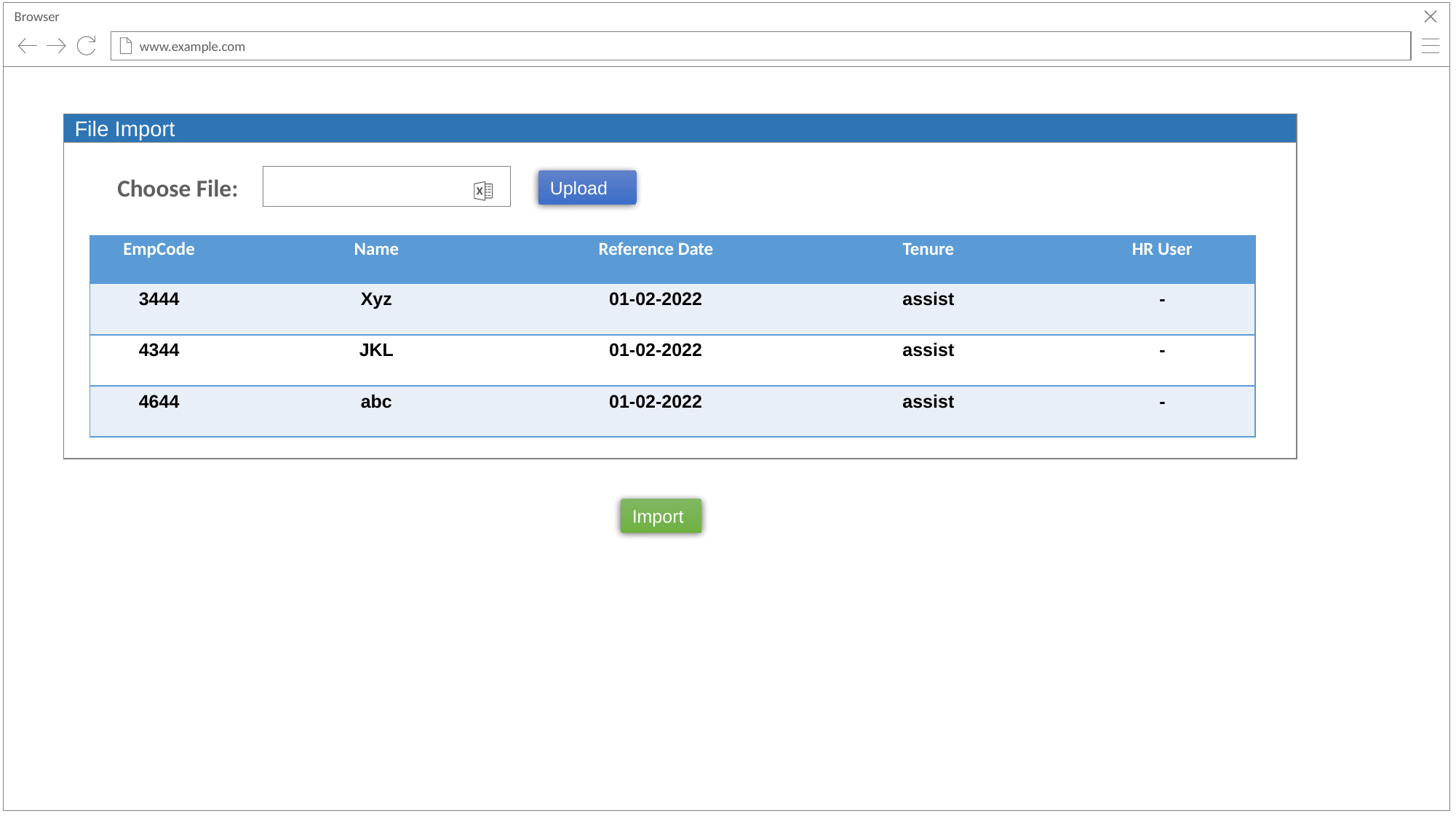

Browser

www.example.com

File Import

Choose File:
Upload

| EmpCode | Name | Reference Date | Tenure | HR User |
| --- | --- | --- | --- | --- |
| 3444 | Xyz | 01-02-2022 | assist | - |
| 4344 | JKL | 01-02-2022 | assist | - |
| 4644 | abc | 01-02-2022 | assist | - |
Import